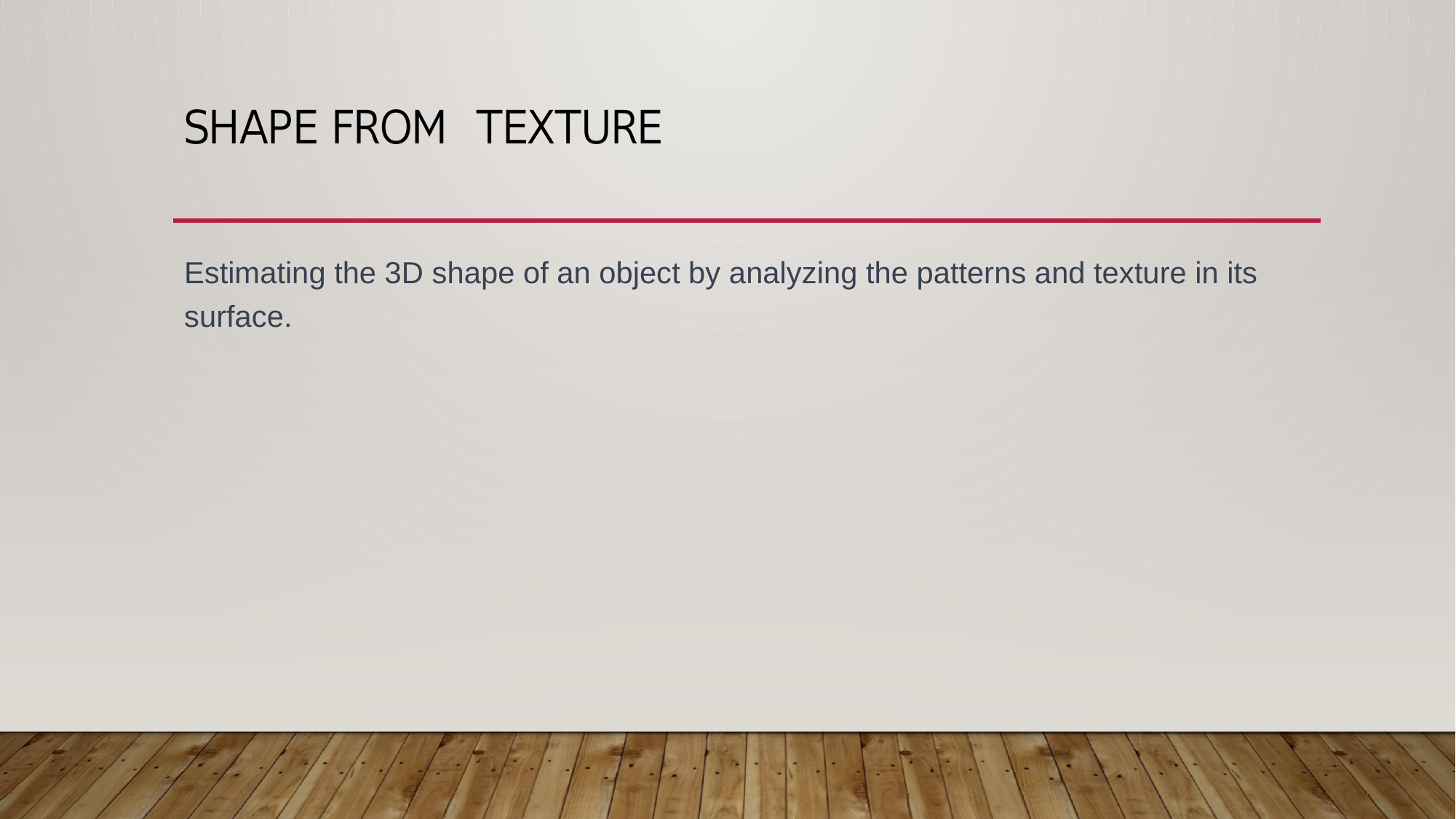

# Shape from  Texture
Estimating the 3D shape of an object by analyzing the patterns and texture in its surface.